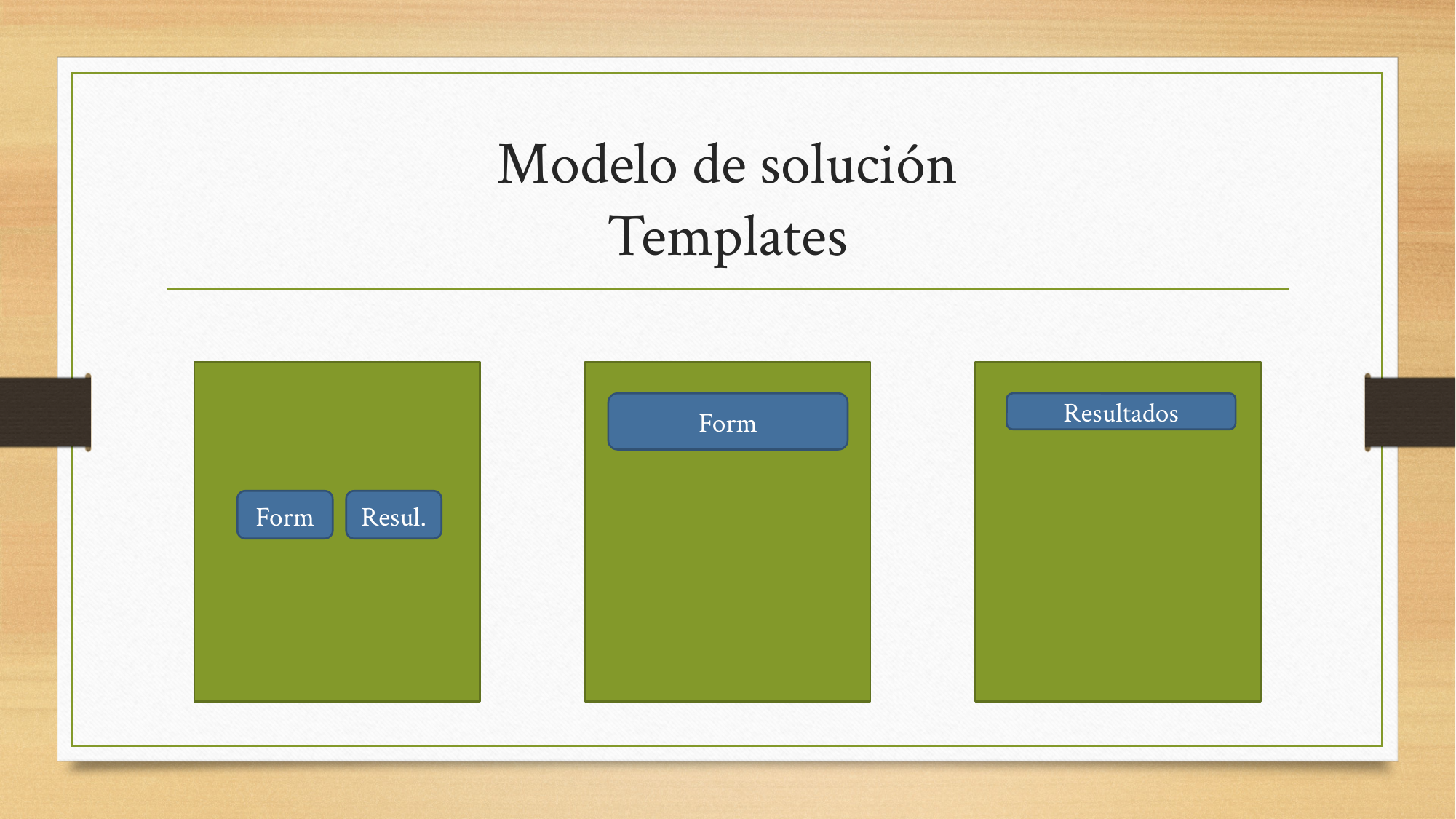

# Modelo de solución Templates

Form
Resultados
Form
Resul.